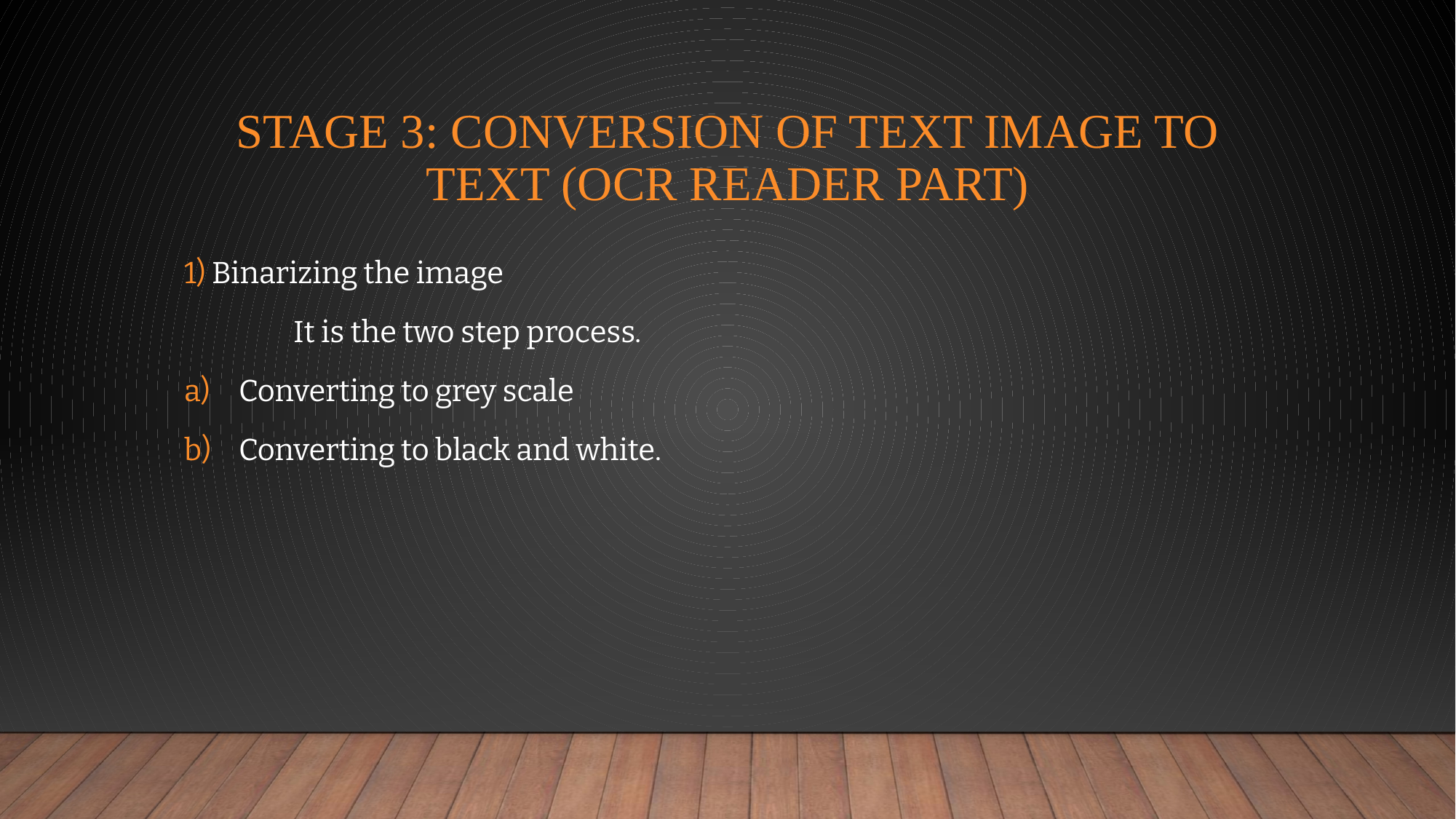

# Stage 3: Conversion of Text image to text (OCR Reader part)
1) Binarizing the image
	It is the two step process.
Converting to grey scale
Converting to black and white.